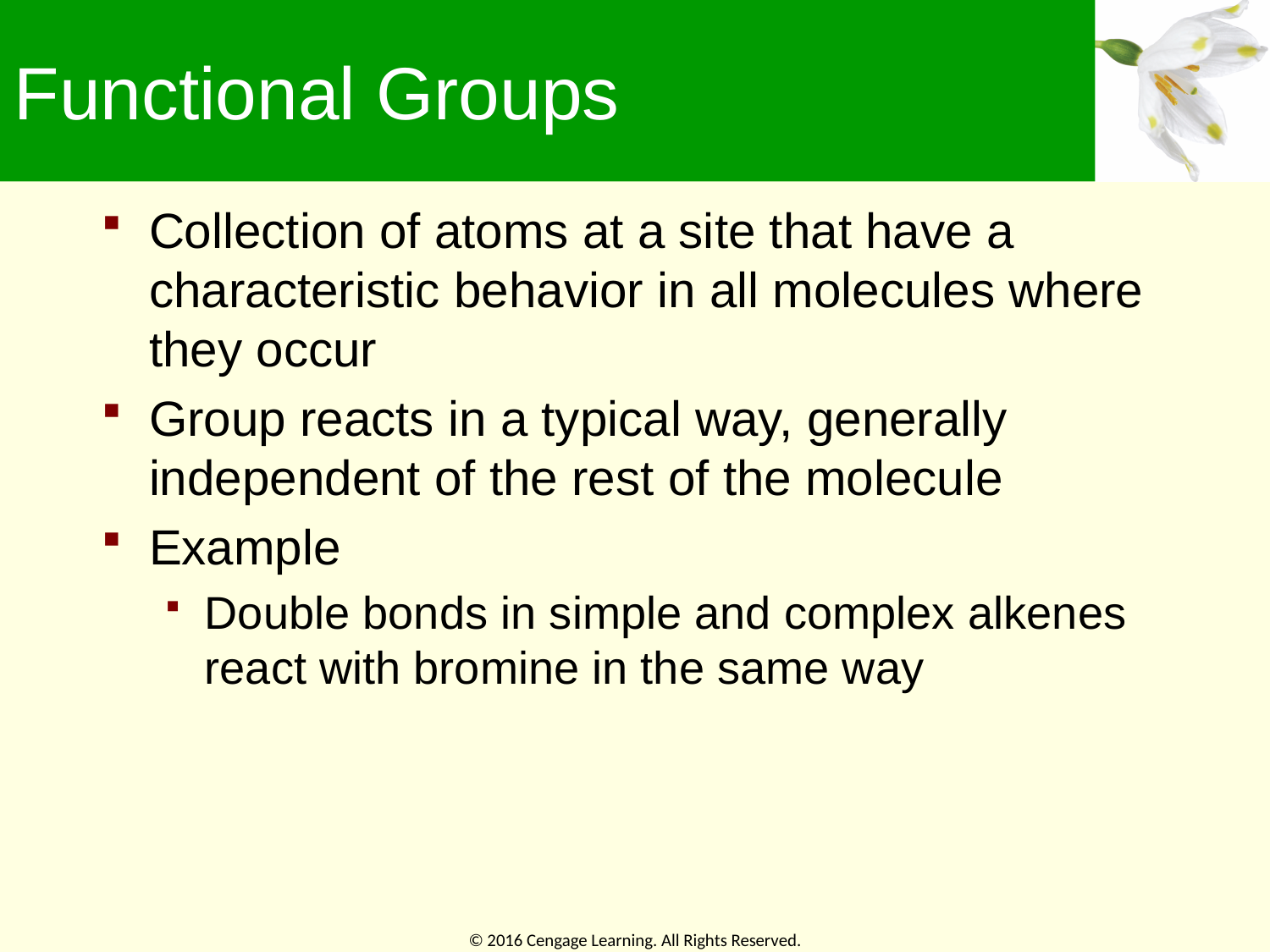

# Functional Groups
Collection of atoms at a site that have a characteristic behavior in all molecules where they occur
Group reacts in a typical way, generally independent of the rest of the molecule
Example
Double bonds in simple and complex alkenes react with bromine in the same way